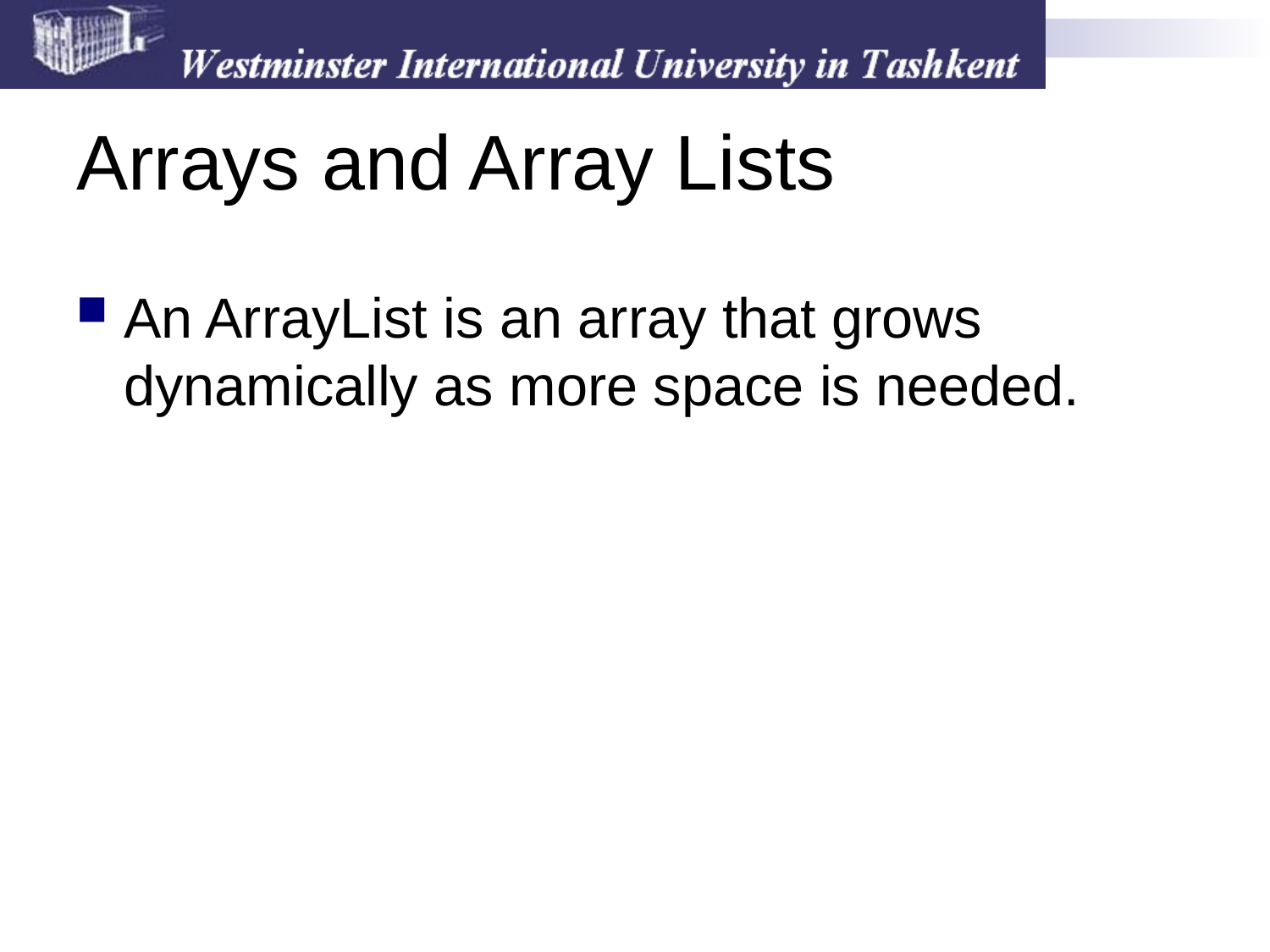

# Arrays and Array Lists
An ArrayList is an array that grows dynamically as more space is needed.